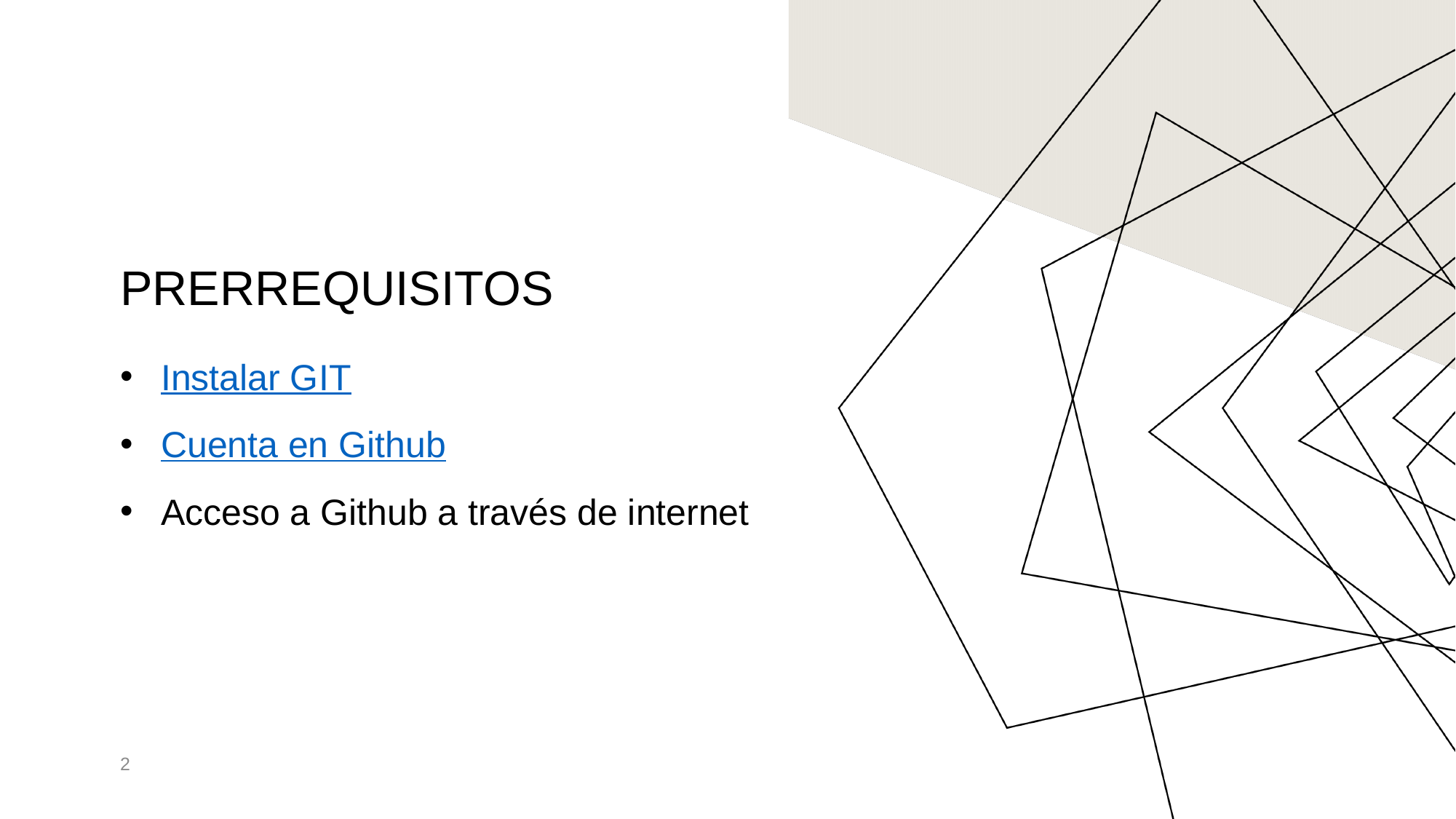

# PRERREQUISITOS
Instalar GIT
Cuenta en Github
Acceso a Github a través de internet

2